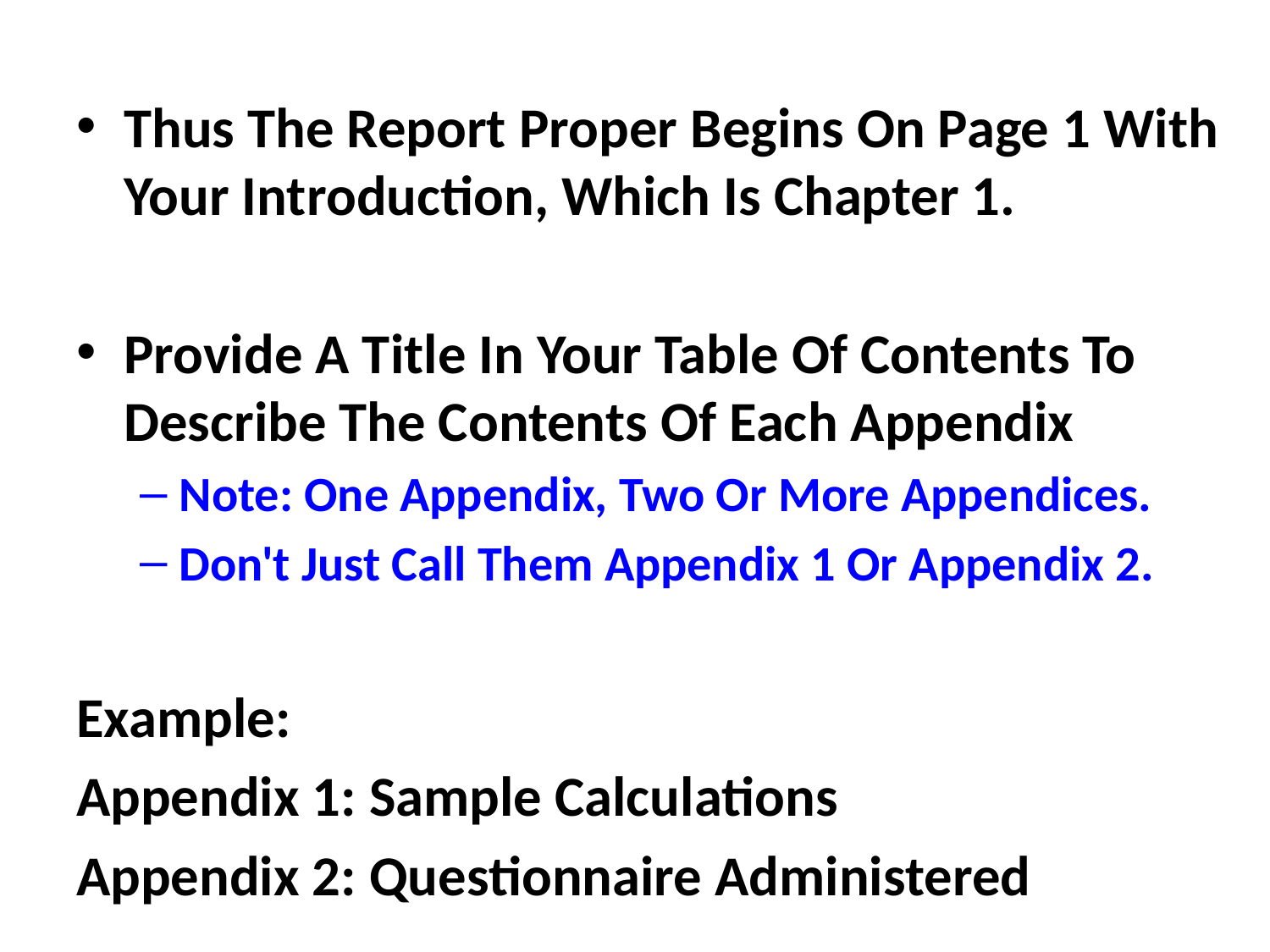

Thus The Report Proper Begins On Page 1 With Your Introduction, Which Is Chapter 1.

Provide A Title In Your Table Of Contents To Describe The Contents Of Each Appendix
Note: One Appendix, Two Or More Appendices.
Don't Just Call Them Appendix 1 Or Appendix 2.

Example:
Appendix 1: Sample Calculations
Appendix 2: Questionnaire Administered